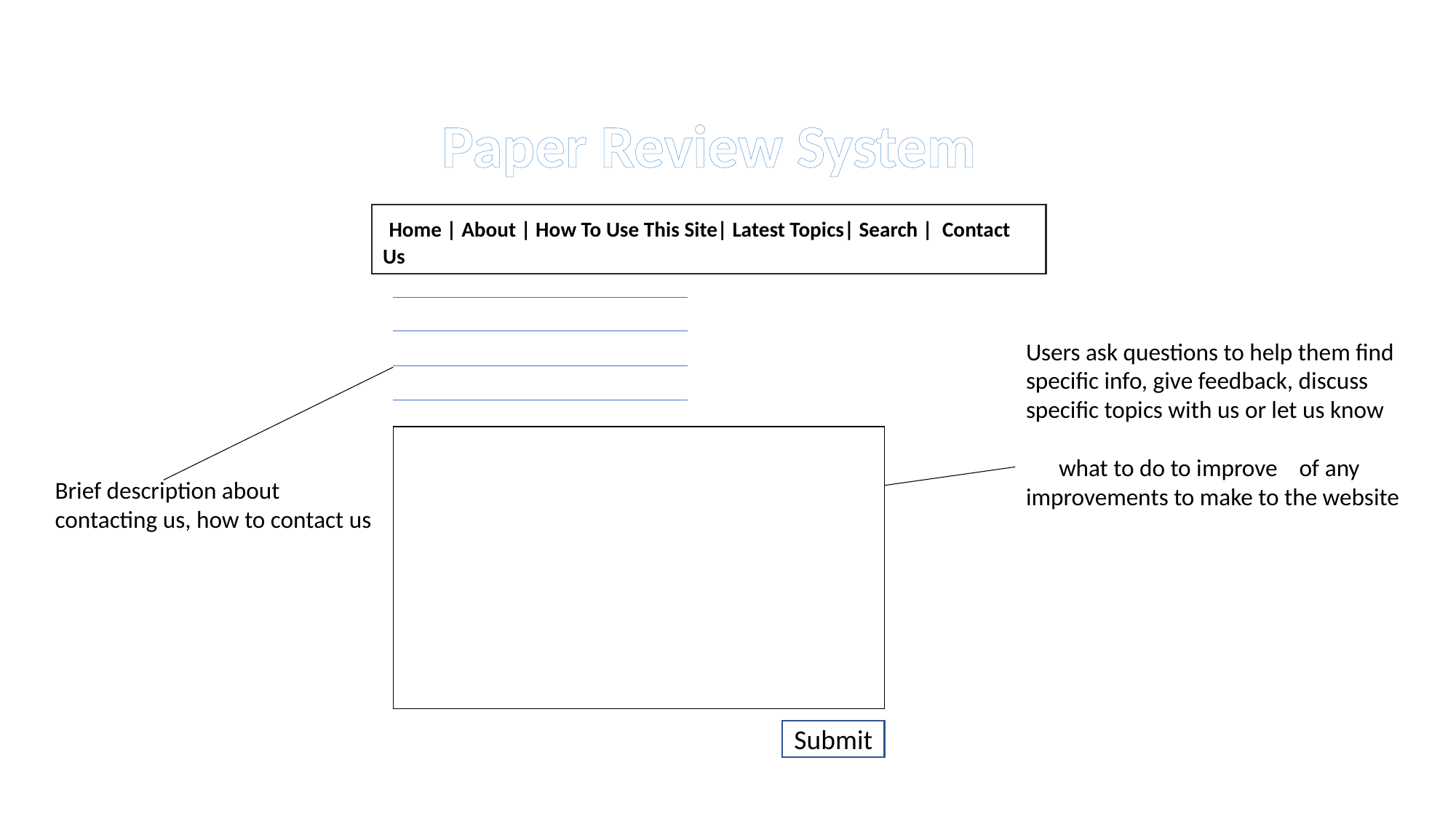

Paper Review System
 Home | About | How To Use This Site| Latest Topics| Search |  Contact Us
Users ask questions to help them find specific info, give feedback, discuss specific topics with us or let us know
      what to do to improve    of any improvements to make to the website

Brief description about contacting us, how to contact us
Submit